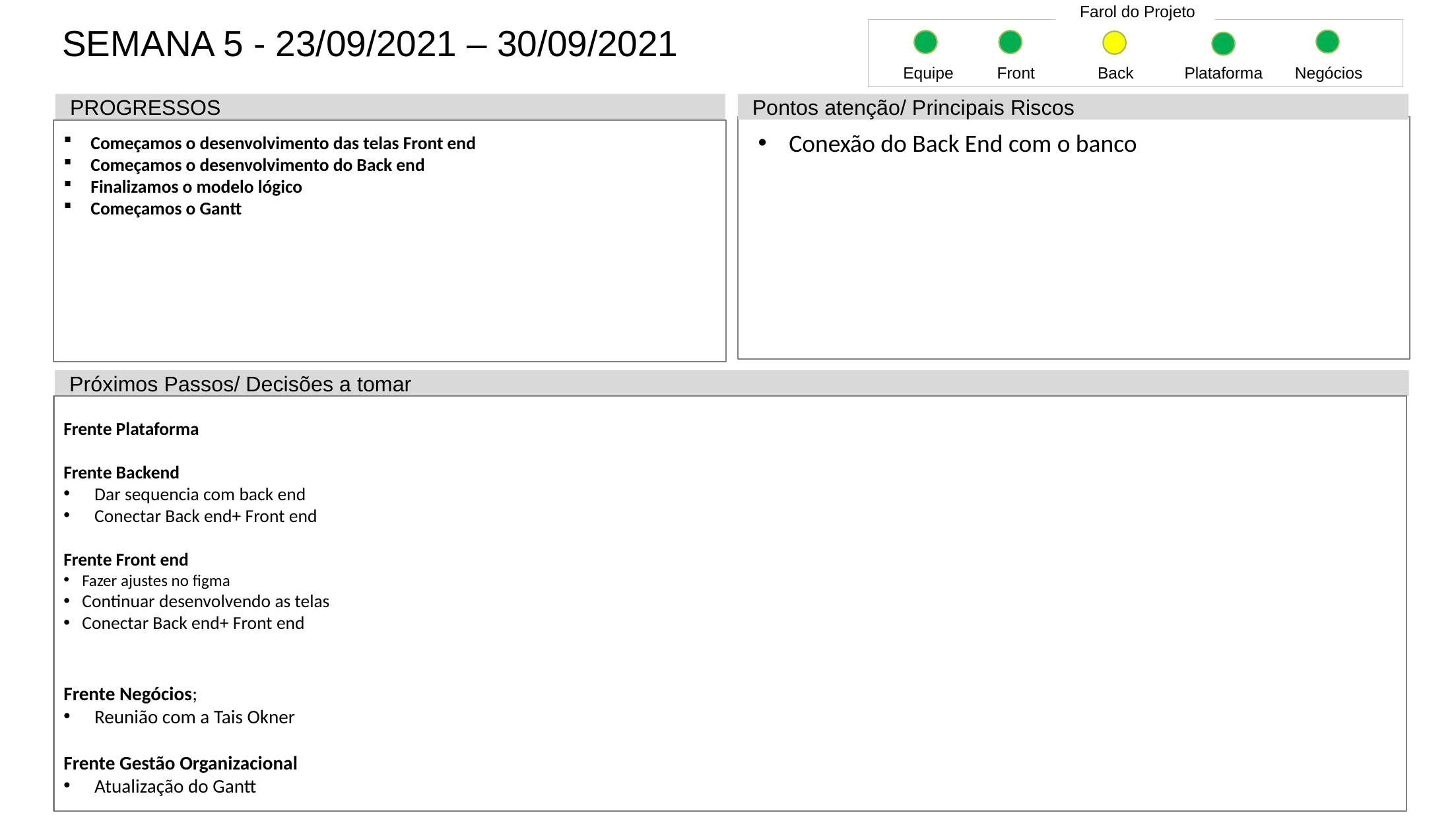

Farol do Projeto

# SEMANA 5 - 23/09/2021 – 30/09/2021

Equipe
Front
Back
Plataforma
Negócios
PROGRESSOS
Pontos atenção/ Principais Riscos

Começamos o desenvolvimento das telas Front end
Começamos o desenvolvimento do Back end
Finalizamos o modelo lógico
Começamos o Gantt

Conexão do Back End com o banco
Próximos Passos/ Decisões a tomar
Frente Plataforma

Frente Backend
Dar sequencia com back end
Conectar Back end+ Front end

Frente Front end
Fazer ajustes no figma
Continuar desenvolvendo as telas
Conectar Back end+ Front end

Frente Negócios;
Reunião com a Tais Okner

Frente Gestão Organizacional
Atualização do Gantt